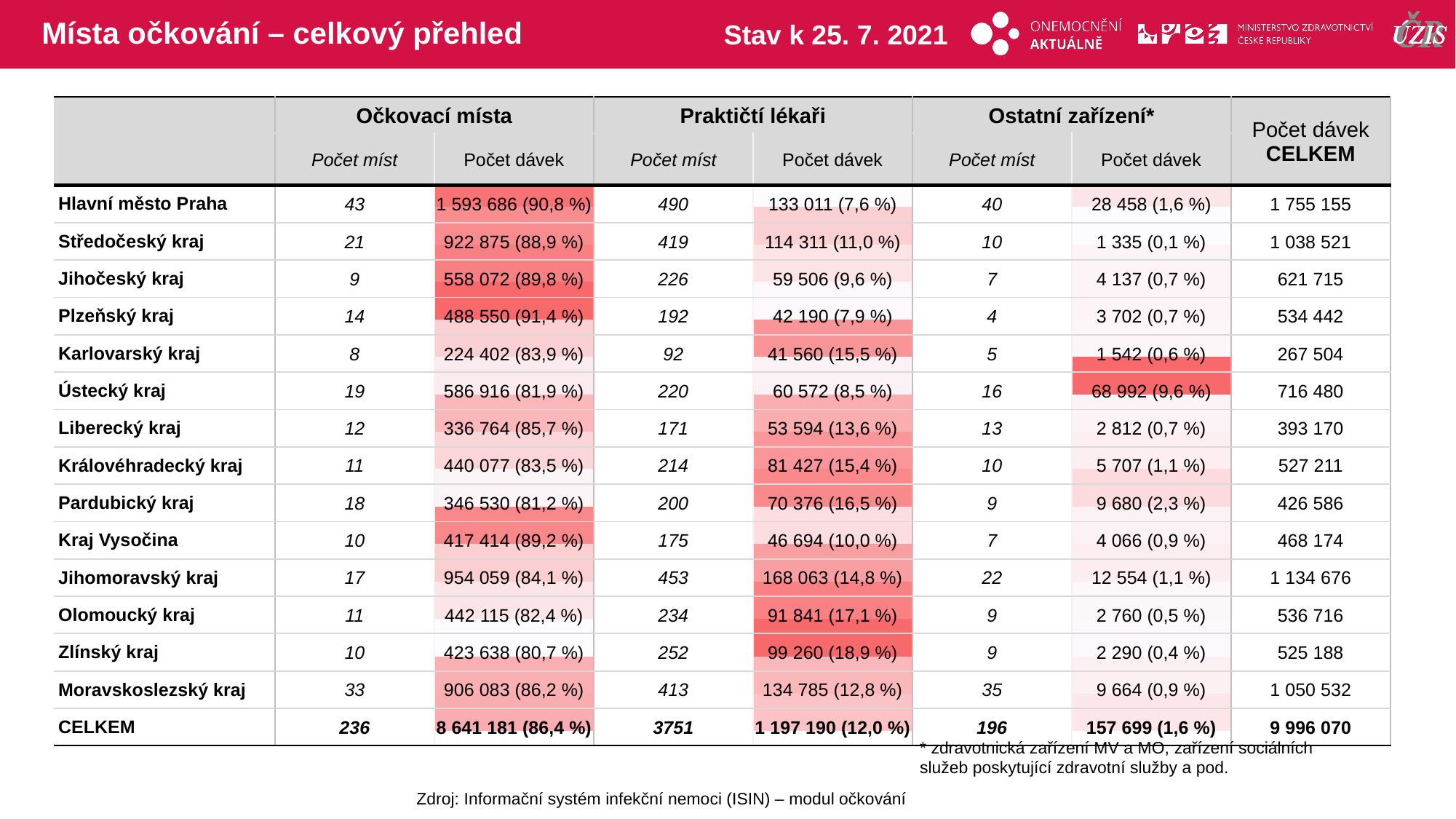

# Místa očkování – celkový přehled
Stav k 25. 7. 2021
|  | Očkovací místa |  | Praktičtí lékaři |  | Ostatní zařízení\* |  | Počet dávek CELKEM |
| --- | --- | --- | --- | --- | --- | --- | --- |
|  | Počet míst | Počet dávek | Počet míst | Počet dávek | Počet míst | Počet dávek |  |
| Hlavní město Praha | 43 | 1 593 686 (90,8 %) | 490 | 133 011 (7,6 %) | 40 | 28 458 (1,6 %) | 1 755 155 |
| Středočeský kraj | 21 | 922 875 (88,9 %) | 419 | 114 311 (11,0 %) | 10 | 1 335 (0,1 %) | 1 038 521 |
| Jihočeský kraj | 9 | 558 072 (89,8 %) | 226 | 59 506 (9,6 %) | 7 | 4 137 (0,7 %) | 621 715 |
| Plzeňský kraj | 14 | 488 550 (91,4 %) | 192 | 42 190 (7,9 %) | 4 | 3 702 (0,7 %) | 534 442 |
| Karlovarský kraj | 8 | 224 402 (83,9 %) | 92 | 41 560 (15,5 %) | 5 | 1 542 (0,6 %) | 267 504 |
| Ústecký kraj | 19 | 586 916 (81,9 %) | 220 | 60 572 (8,5 %) | 16 | 68 992 (9,6 %) | 716 480 |
| Liberecký kraj | 12 | 336 764 (85,7 %) | 171 | 53 594 (13,6 %) | 13 | 2 812 (0,7 %) | 393 170 |
| Královéhradecký kraj | 11 | 440 077 (83,5 %) | 214 | 81 427 (15,4 %) | 10 | 5 707 (1,1 %) | 527 211 |
| Pardubický kraj | 18 | 346 530 (81,2 %) | 200 | 70 376 (16,5 %) | 9 | 9 680 (2,3 %) | 426 586 |
| Kraj Vysočina | 10 | 417 414 (89,2 %) | 175 | 46 694 (10,0 %) | 7 | 4 066 (0,9 %) | 468 174 |
| Jihomoravský kraj | 17 | 954 059 (84,1 %) | 453 | 168 063 (14,8 %) | 22 | 12 554 (1,1 %) | 1 134 676 |
| Olomoucký kraj | 11 | 442 115 (82,4 %) | 234 | 91 841 (17,1 %) | 9 | 2 760 (0,5 %) | 536 716 |
| Zlínský kraj | 10 | 423 638 (80,7 %) | 252 | 99 260 (18,9 %) | 9 | 2 290 (0,4 %) | 525 188 |
| Moravskoslezský kraj | 33 | 906 083 (86,2 %) | 413 | 134 785 (12,8 %) | 35 | 9 664 (0,9 %) | 1 050 532 |
| CELKEM | 236 | 8 641 181 (86,4 %) | 3751 | 1 197 190 (12,0 %) | 196 | 157 699 (1,6 %) | 9 996 070 |
|  |  |  |  |  |  |
| --- | --- | --- | --- | --- | --- |
|  |  |  |  |  |  |
|  |  |  |  |  |  |
|  |  |  |  |  |  |
|  |  |  |  |  |  |
|  |  |  |  |  |  |
|  |  |  |  |  |  |
|  |  |  |  |  |  |
|  |  |  |  |  |  |
|  |  |  |  |  |  |
|  |  |  |  |  |  |
|  |  |  |  |  |  |
|  |  |  |  |  |  |
|  |  |  |  |  |  |
|  |  |  |  |  |  |
* zdravotnická zařízení MV a MO, zařízení sociálních služeb poskytující zdravotní služby a pod.
Zdroj: Informační systém infekční nemoci (ISIN) – modul očkování